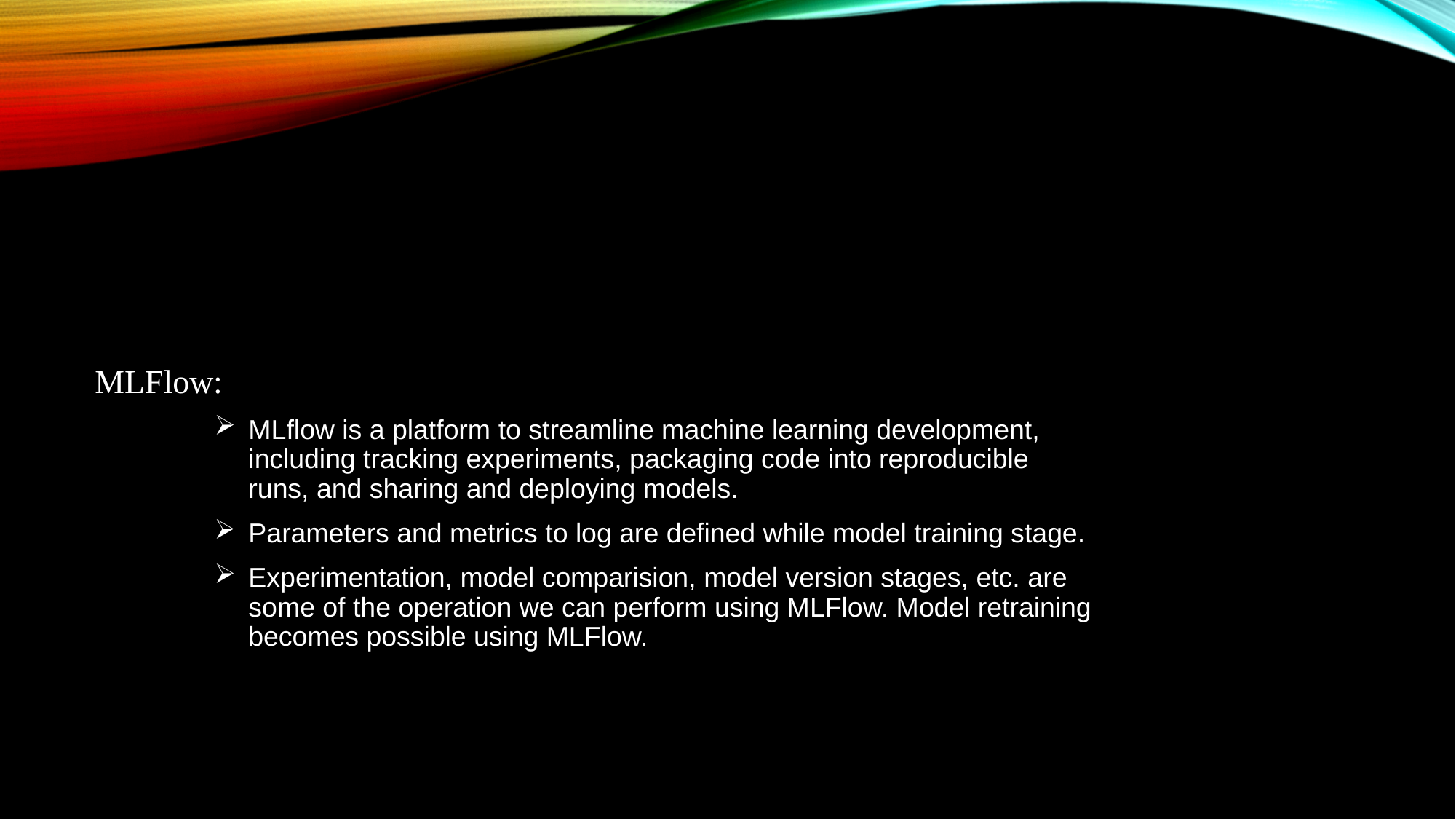

MLFlow:
MLflow is a platform to streamline machine learning development, including tracking experiments, packaging code into reproducible runs, and sharing and deploying models.
Parameters and metrics to log are defined while model training stage.
Experimentation, model comparision, model version stages, etc. are some of the operation we can perform using MLFlow. Model retraining becomes possible using MLFlow.